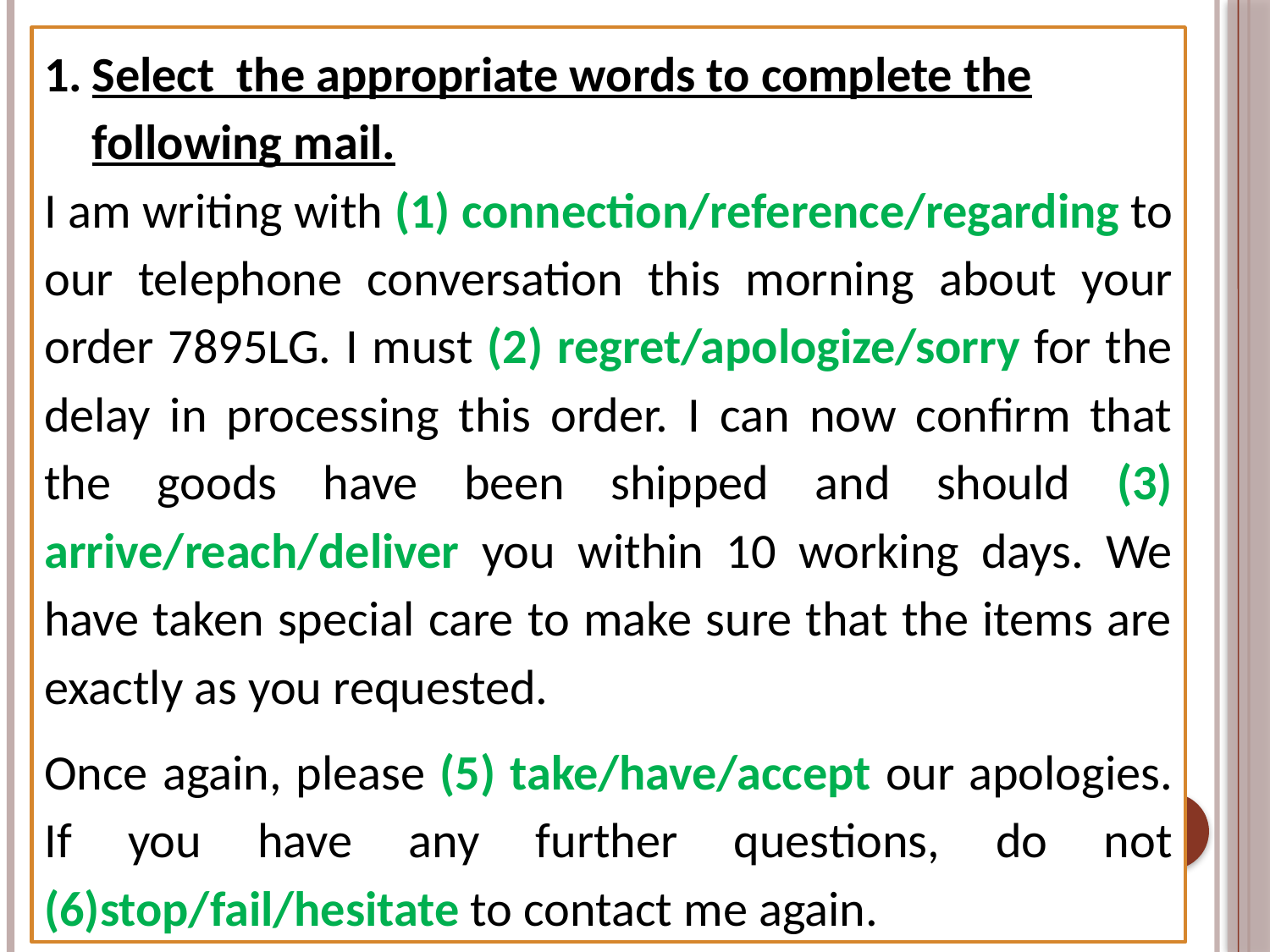

Select  the appropriate words to complete the following mail.
I am writing with (1) connection/reference/regarding to our telephone conversation this morning about your order 7895LG. I must (2) regret/apologize/sorry for the delay in processing this order. I can now confirm that the goods have been shipped and should (3) arrive/reach/deliver you within 10 working days. We have taken special care to make sure that the items are exactly as you requested.
Once again, please (5) take/have/accept our apologies. If you have any further questions, do not (6)stop/fail/hesitate to contact me again.